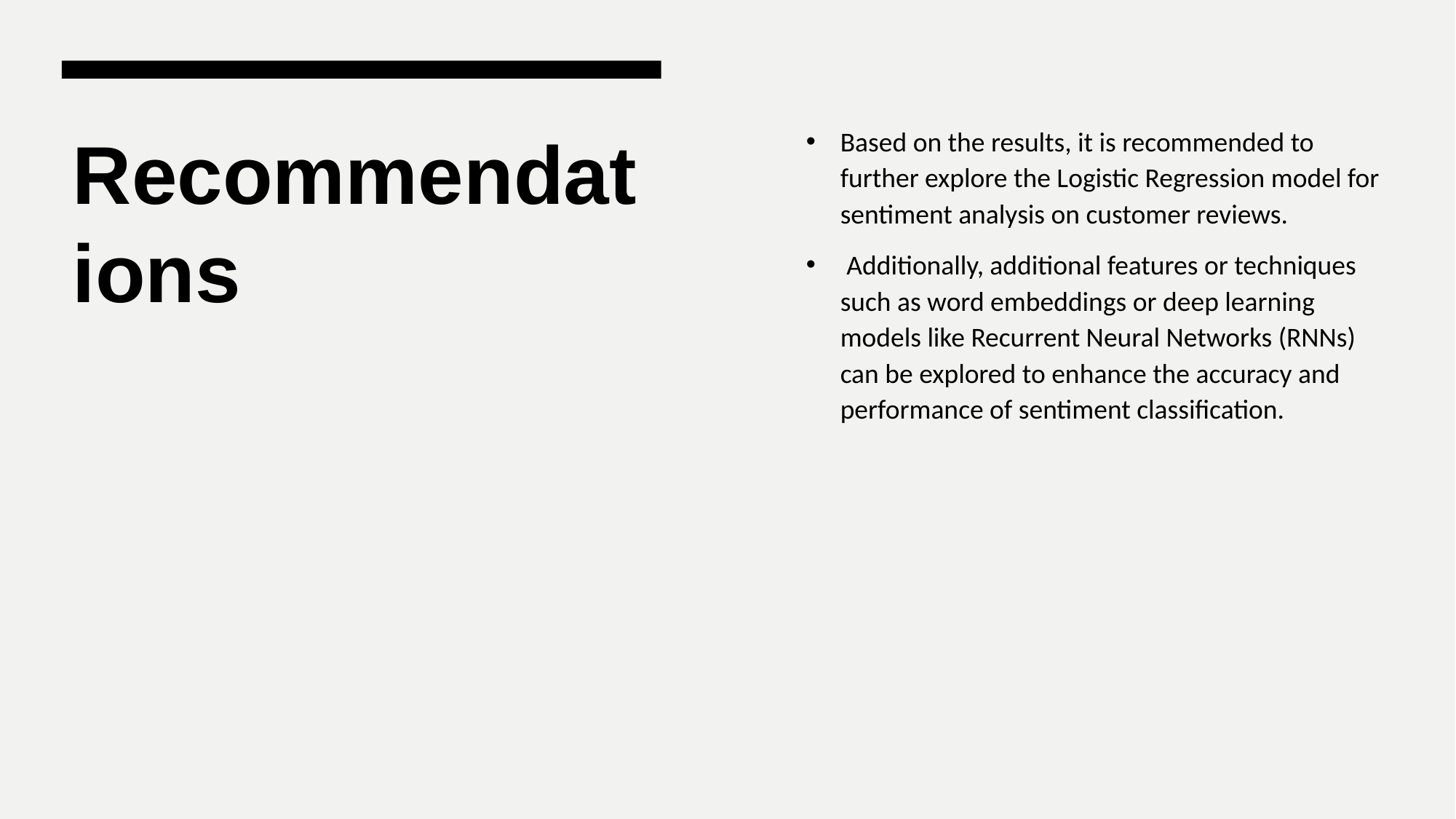

Based on the results, it is recommended to further explore the Logistic Regression model for sentiment analysis on customer reviews.
 Additionally, additional features or techniques such as word embeddings or deep learning models like Recurrent Neural Networks (RNNs) can be explored to enhance the accuracy and performance of sentiment classification.
# Recommendations